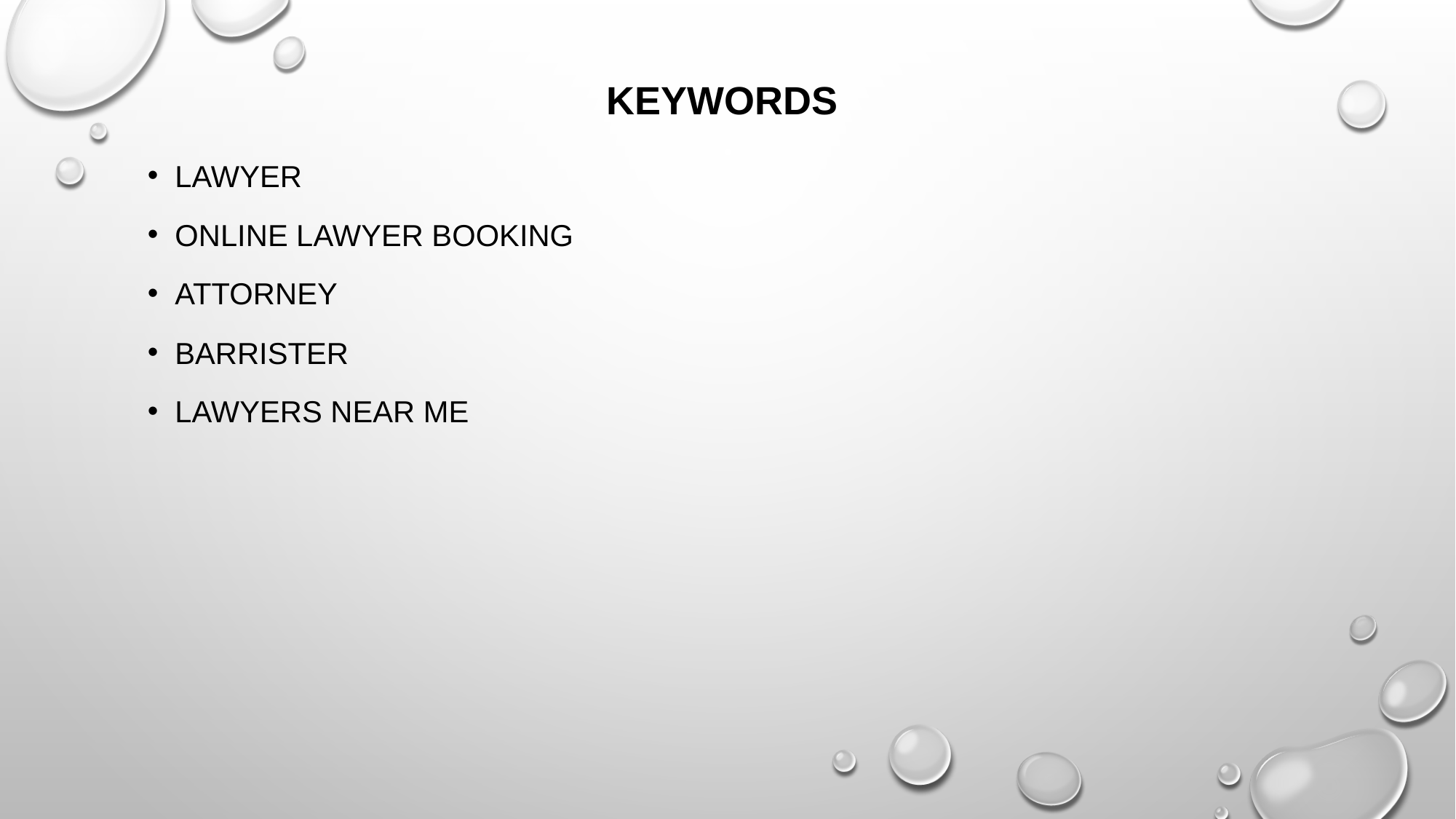

# Keywords
Lawyer
Online lawyer booking
Attorney
Barrister
Lawyers near me